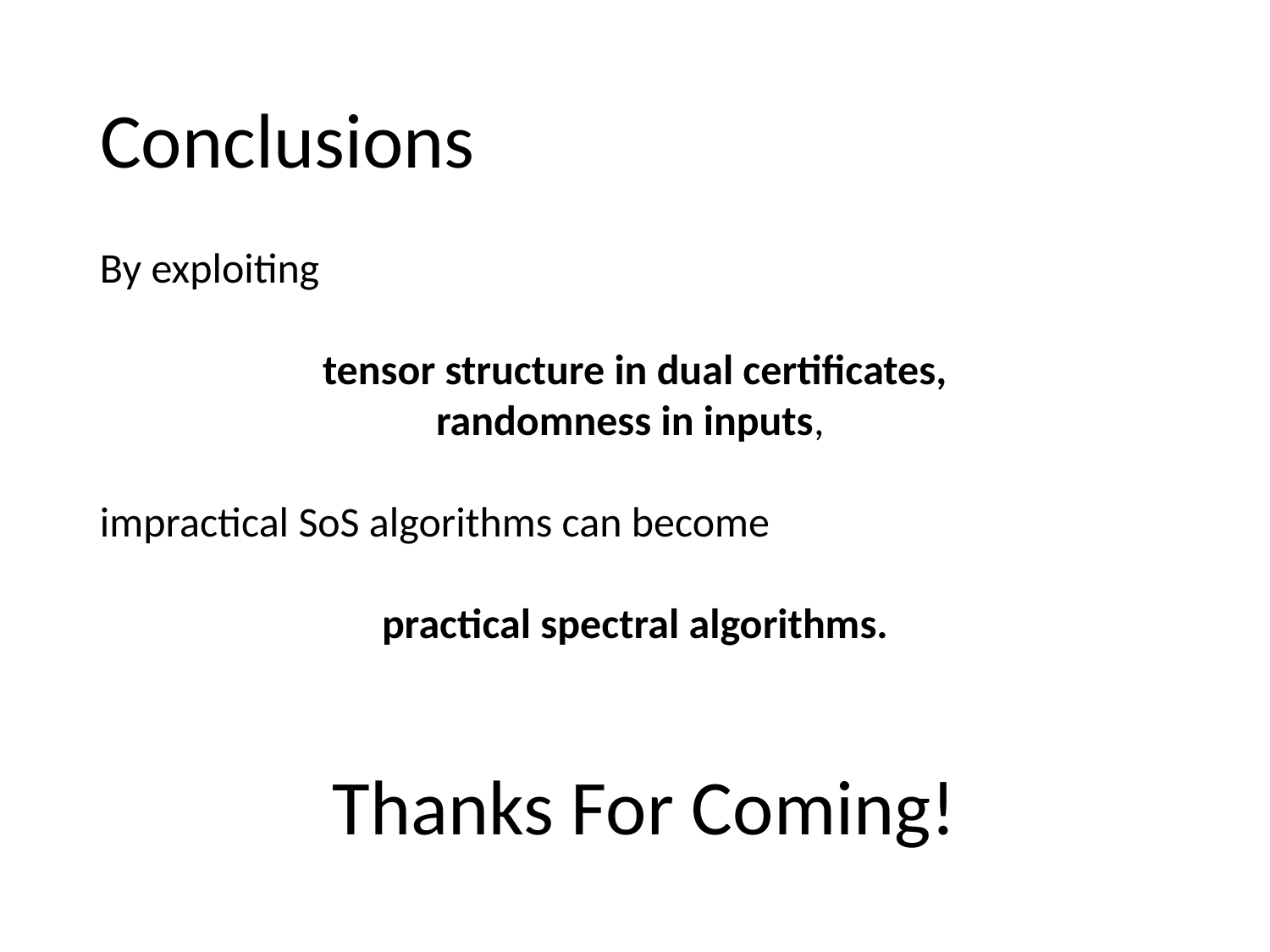

# Conclusions
By exploiting

tensor structure in dual certificates,
randomness in inputs,

impractical SoS algorithms can become

practical spectral algorithms.
Thanks For Coming!